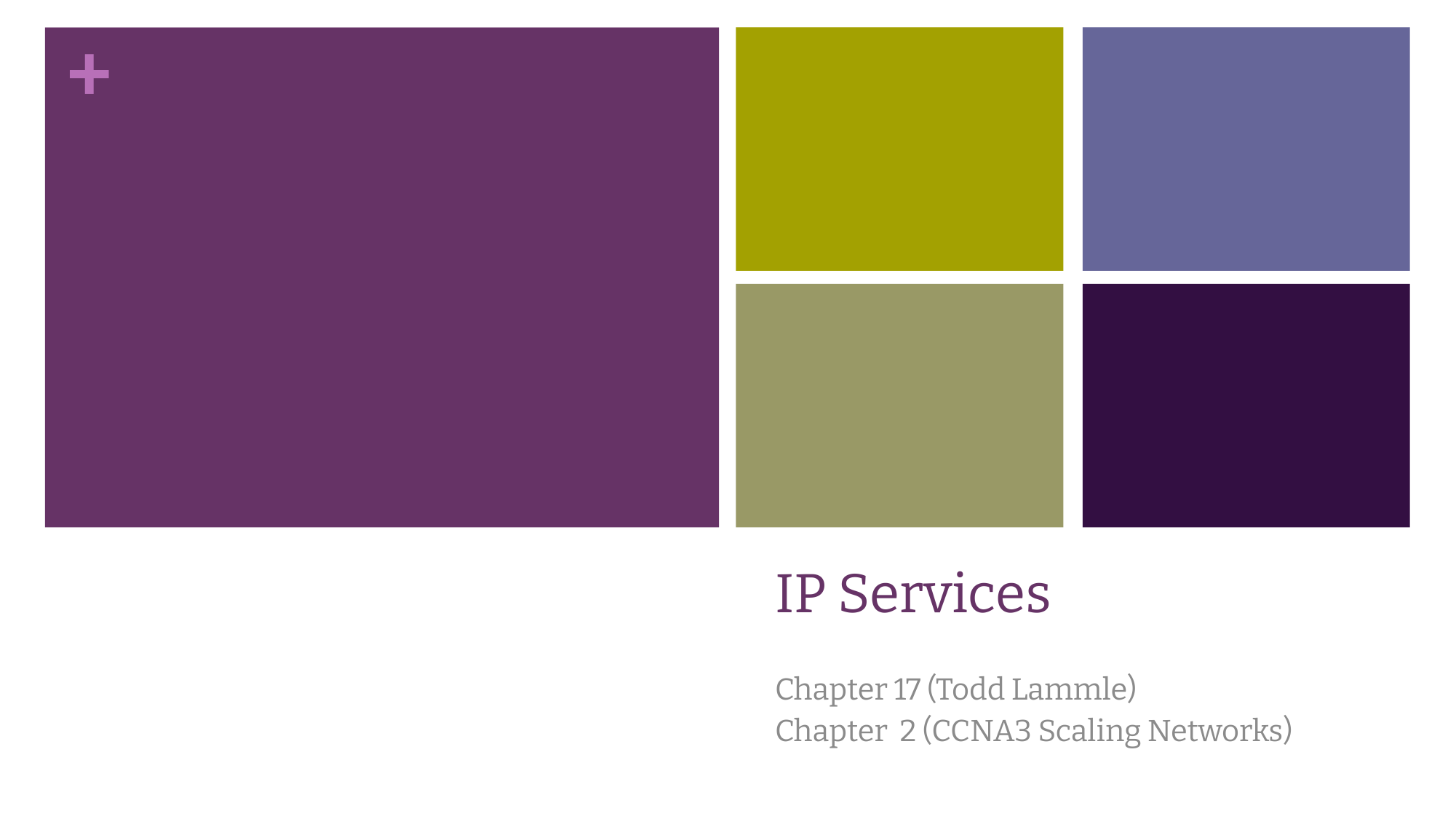

# IP Services
Chapter 17 (Todd Lammle)
Chapter  2 (CCNA3 Scaling Networks)